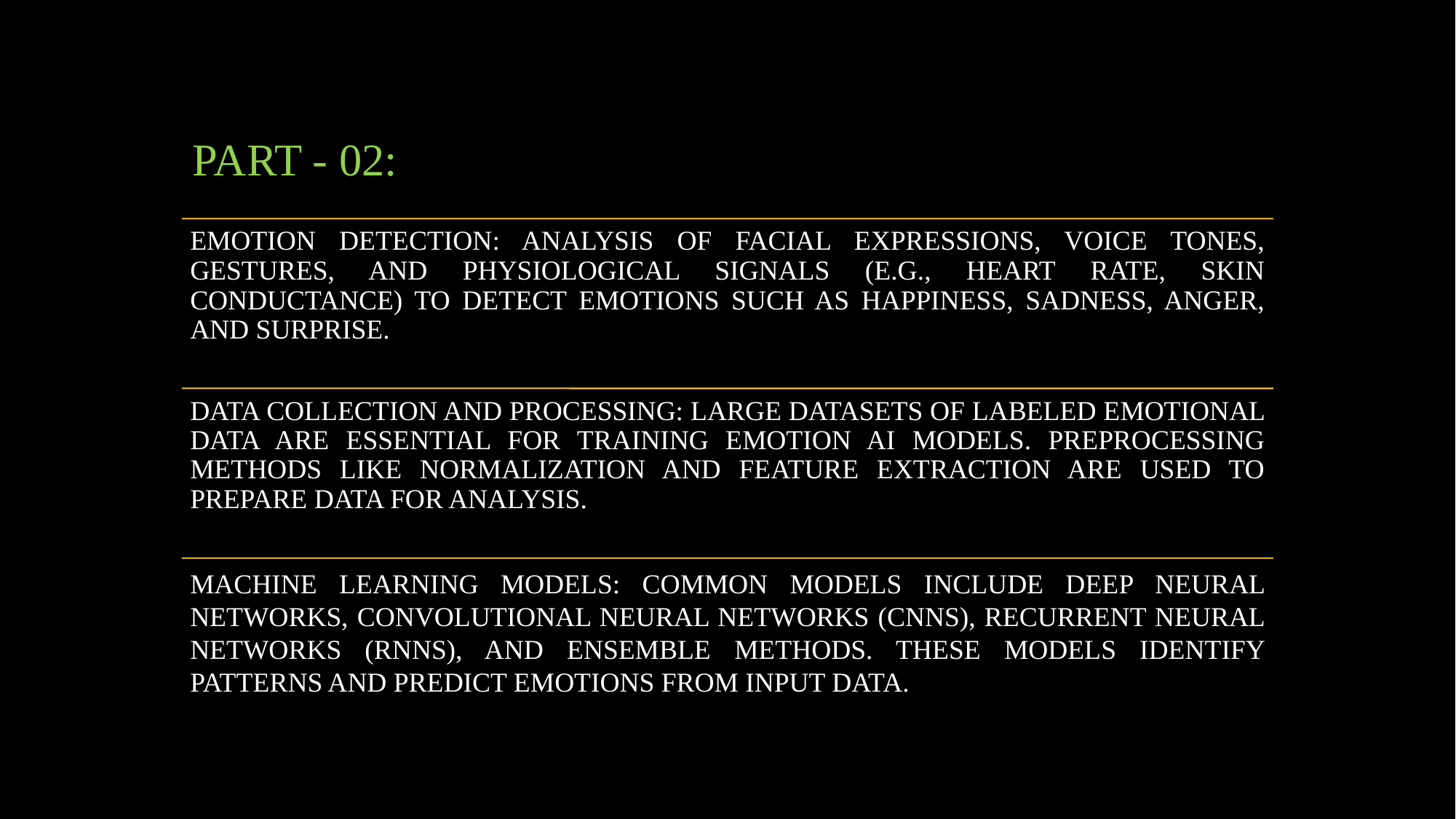

# PART - 02:
EMOTION DETECTION: ANALYSIS OF FACIAL EXPRESSIONS, VOICE TONES, GESTURES, AND PHYSIOLOGICAL SIGNALS (E.G., HEART RATE, SKIN CONDUCTANCE) TO DETECT EMOTIONS SUCH AS HAPPINESS, SADNESS, ANGER, AND SURPRISE.
DATA COLLECTION AND PROCESSING: LARGE DATASETS OF LABELED EMOTIONAL DATA ARE ESSENTIAL FOR TRAINING EMOTION AI MODELS. PREPROCESSING METHODS LIKE NORMALIZATION AND FEATURE EXTRACTION ARE USED TO PREPARE DATA FOR ANALYSIS.
MACHINE LEARNING MODELS: COMMON MODELS INCLUDE DEEP NEURAL NETWORKS, CONVOLUTIONAL NEURAL NETWORKS (CNNS), RECURRENT NEURAL NETWORKS (RNNS), AND ENSEMBLE METHODS. THESE MODELS IDENTIFY PATTERNS AND PREDICT EMOTIONS FROM INPUT DATA.